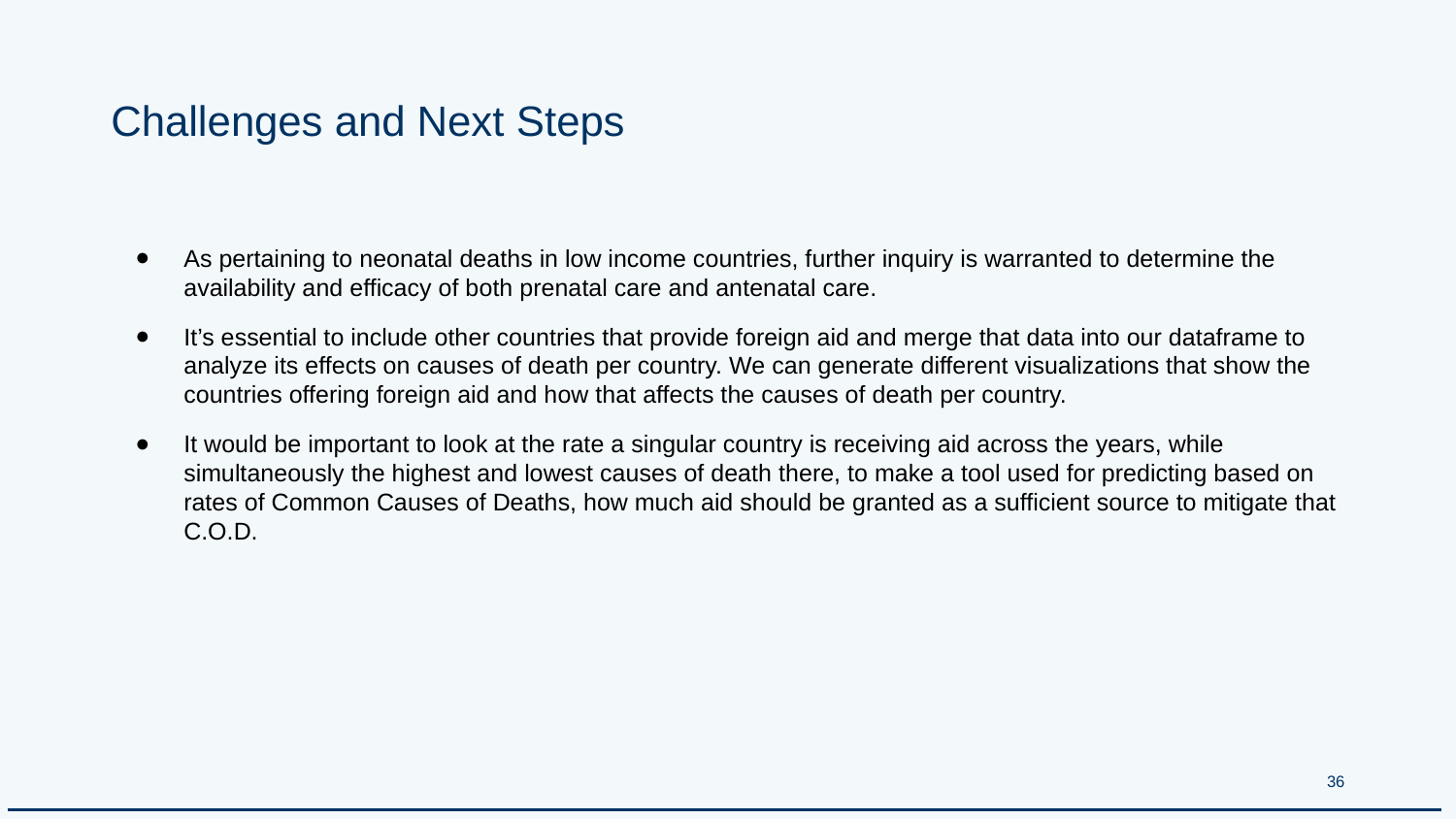

# Challenges and Next Steps

As pertaining to neonatal deaths in low income countries, further inquiry is warranted to determine the availability and efficacy of both prenatal care and antenatal care.
It’s essential to include other countries that provide foreign aid and merge that data into our dataframe to analyze its effects on causes of death per country. We can generate different visualizations that show the countries offering foreign aid and how that affects the causes of death per country.
It would be important to look at the rate a singular country is receiving aid across the years, while simultaneously the highest and lowest causes of death there, to make a tool used for predicting based on rates of Common Causes of Deaths, how much aid should be granted as a sufficient source to mitigate that C.O.D.

36